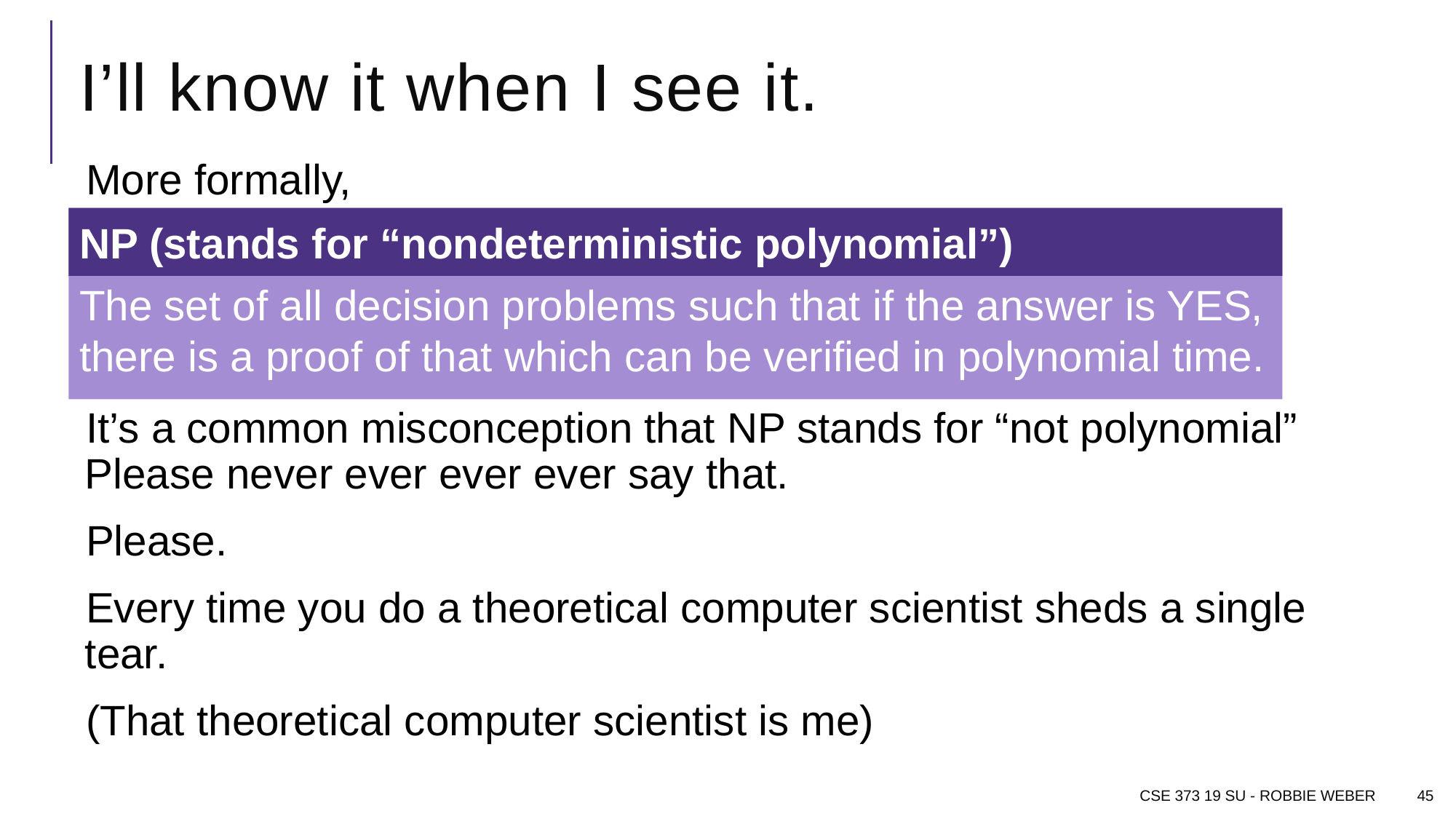

# I’ll know it when I see it.
More formally,

It’s a common misconception that NP stands for “not polynomial”
Please never ever ever ever say that.
Please.
Every time you do a theoretical computer scientist sheds a single tear.
(That theoretical computer scientist is me)

The set of all decision problems such that if the answer is YES, there is a proof of that which can be verified in polynomial time.
NP (stands for “nondeterministic polynomial”)
CSE 373 19 Su - Robbie Weber
45